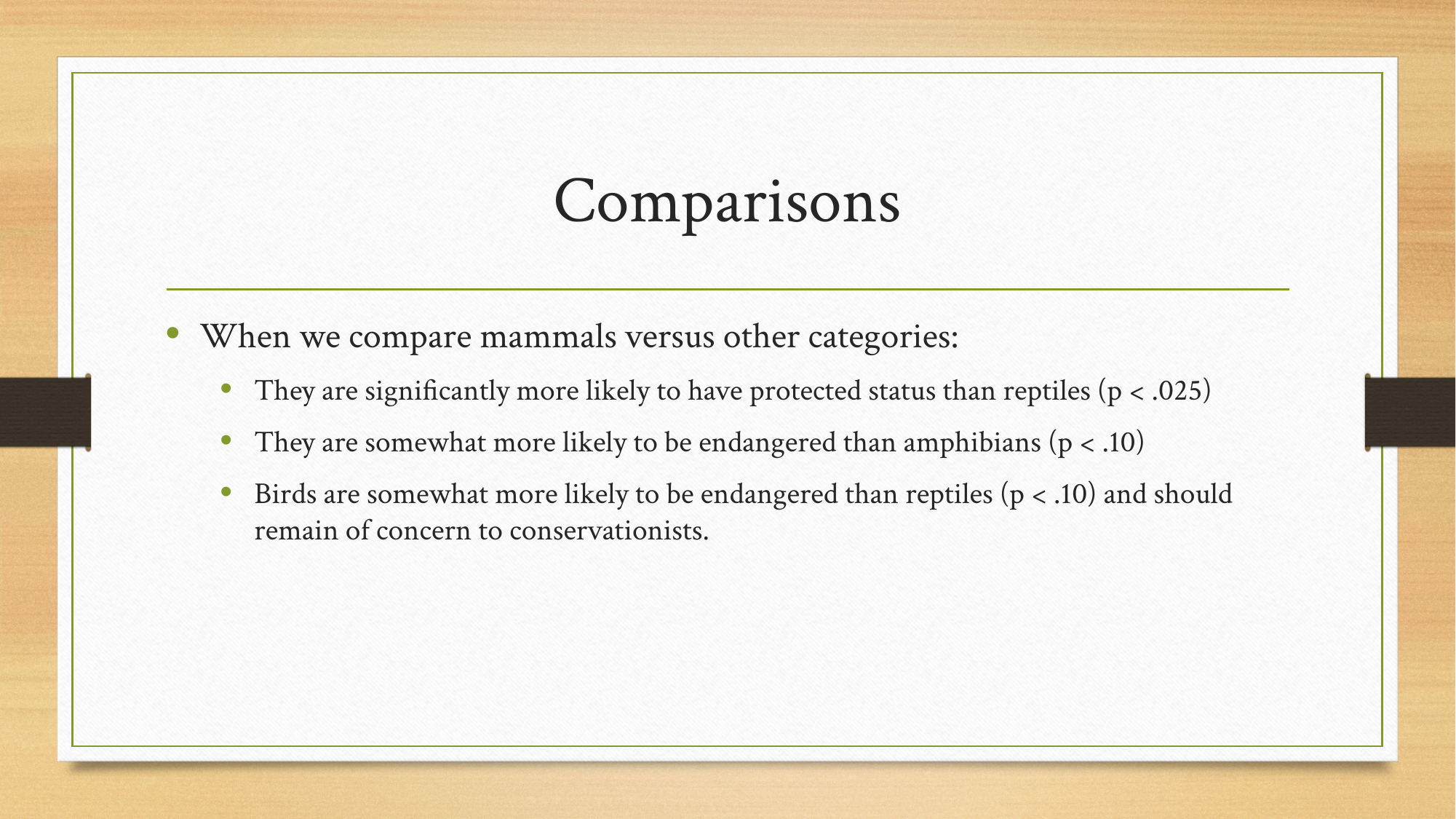

# Comparisons
When we compare mammals versus other categories:
They are significantly more likely to have protected status than reptiles (p < .025)
They are somewhat more likely to be endangered than amphibians (p < .10)
Birds are somewhat more likely to be endangered than reptiles (p < .10) and should remain of concern to conservationists.